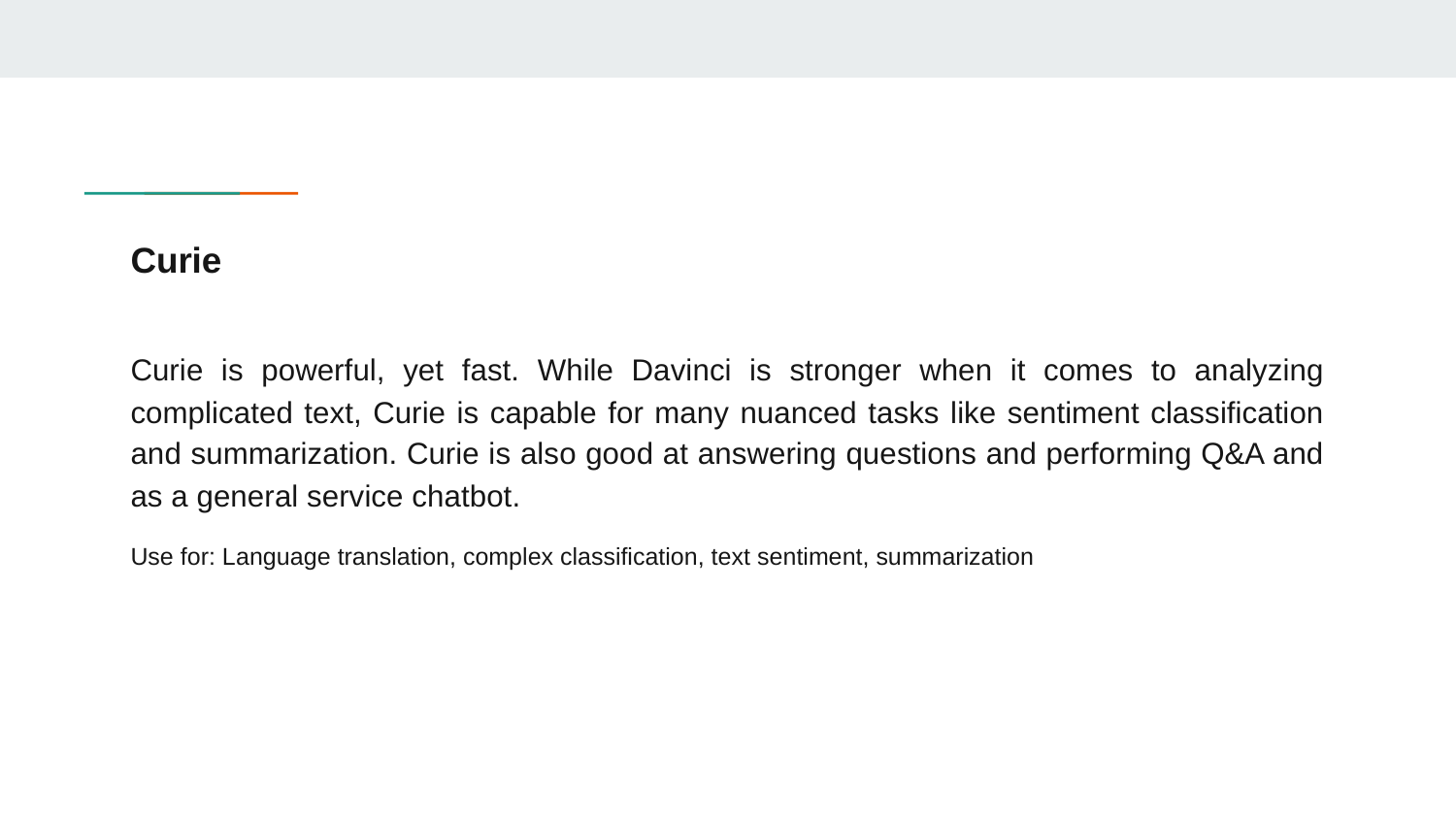

# Curie

Curie is powerful, yet fast. While Davinci is stronger when it comes to analyzing complicated text, Curie is capable for many nuanced tasks like sentiment classification and summarization. Curie is also good at answering questions and performing Q&A and as a general service chatbot.
Use for: Language translation, complex classification, text sentiment, summarization